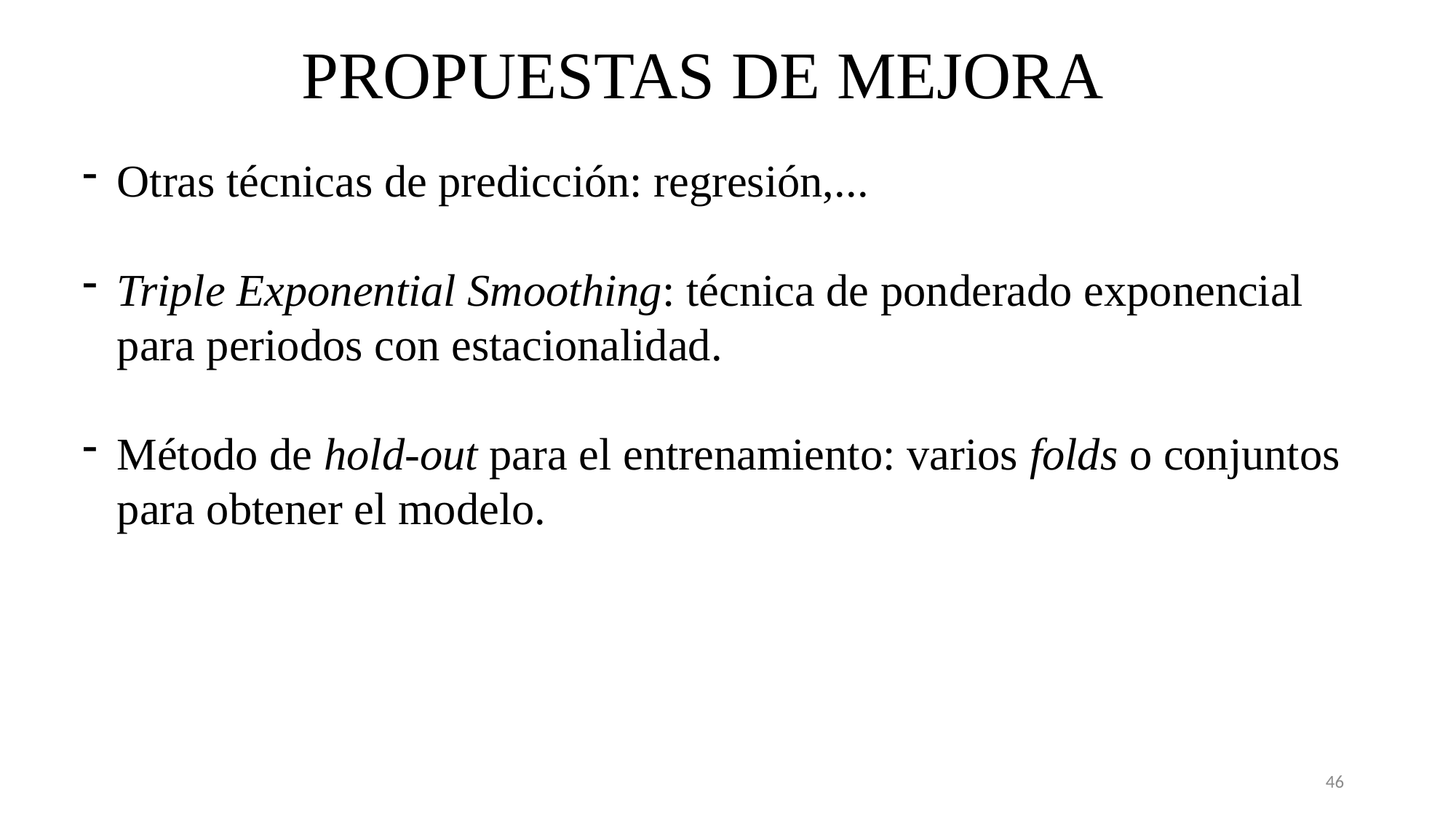

PROPUESTAS DE MEJORA

Otras técnicas de predicción: regresión,...

Triple Exponential Smoothing: técnica de ponderado exponencial para periodos con estacionalidad.

Método de hold-out para el entrenamiento: varios folds o conjuntos para obtener el modelo.

46